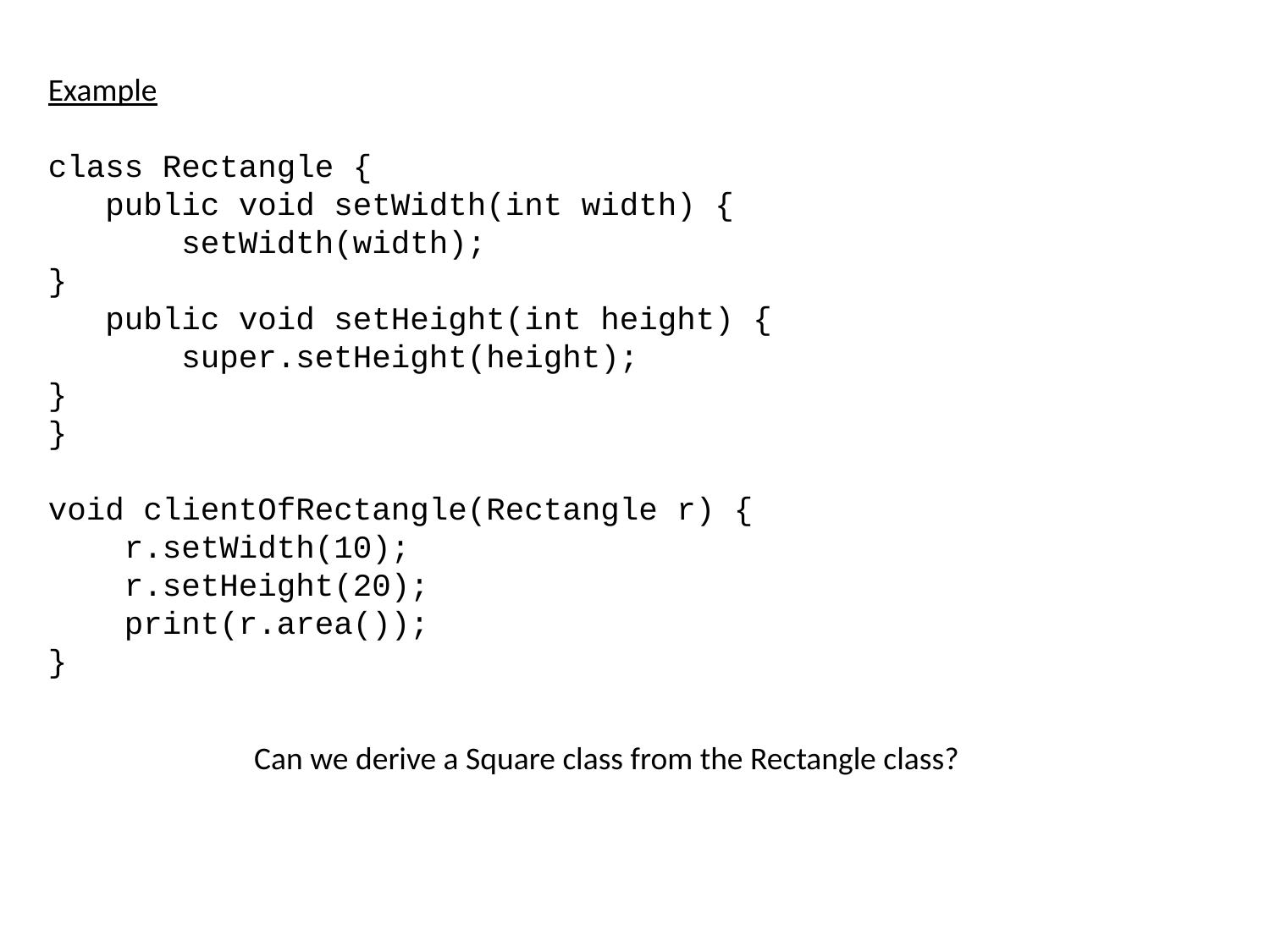

Example

class Rectangle {
   public void setWidth(int width) {
       setWidth(width);
}
   public void setHeight(int height) {
       super.setHeight(height);
}
}

void clientOfRectangle(Rectangle r) {
    r.setWidth(10);
    r.setHeight(20);
    print(r.area());
}

Can we derive a Square class from the Rectangle class?